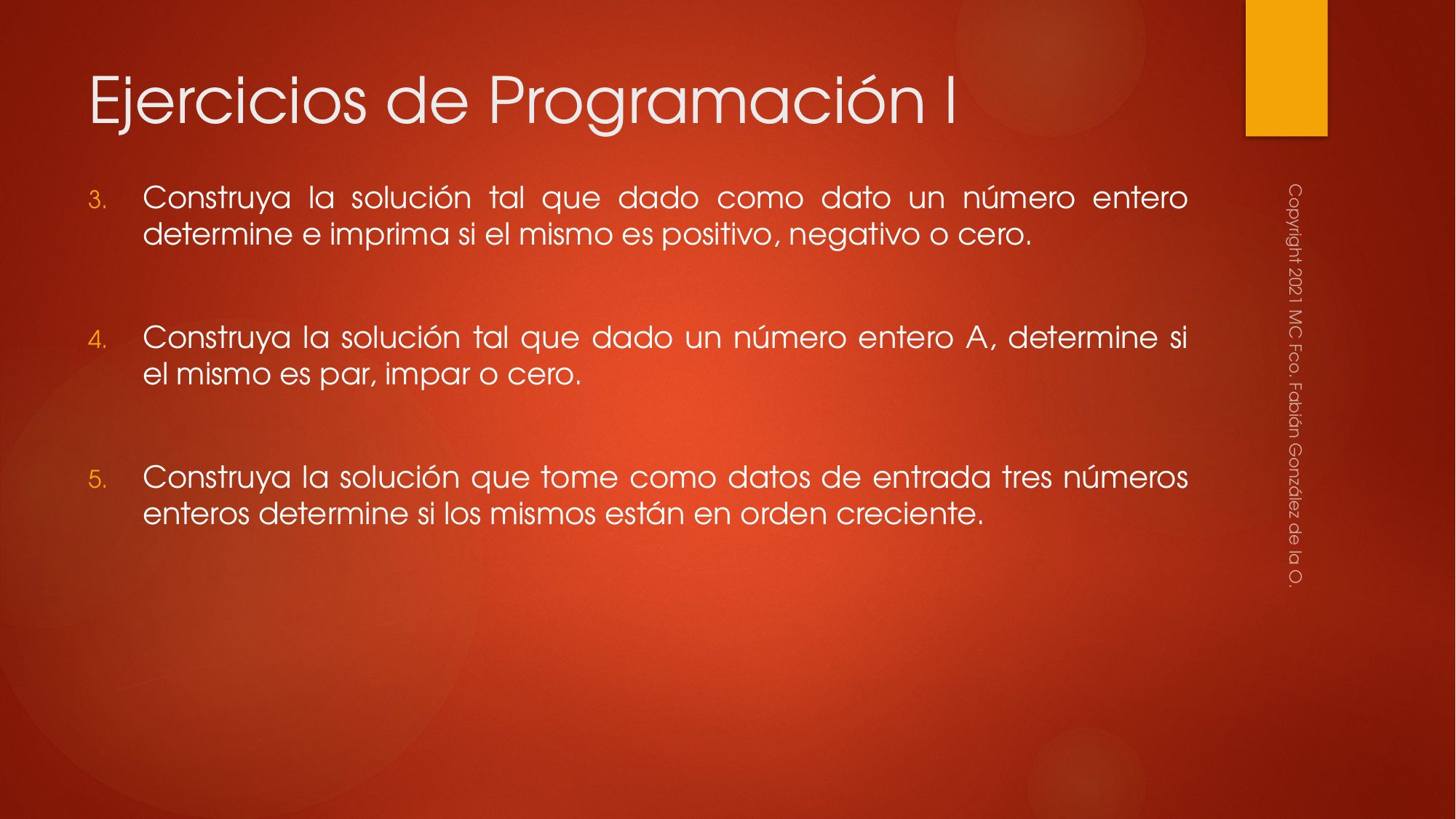

# Ejercicios de Programación I
Construya la solución tal que dado como dato un número entero determine e imprima si el mismo es positivo, negativo o cero.

Construya la solución tal que dado un número entero A, determine si el mismo es par, impar o cero.

Construya la solución que tome como datos de entrada tres números enteros determine si los mismos están en orden creciente.

Copyright 2021 MC Fco. Fabián González de la O.